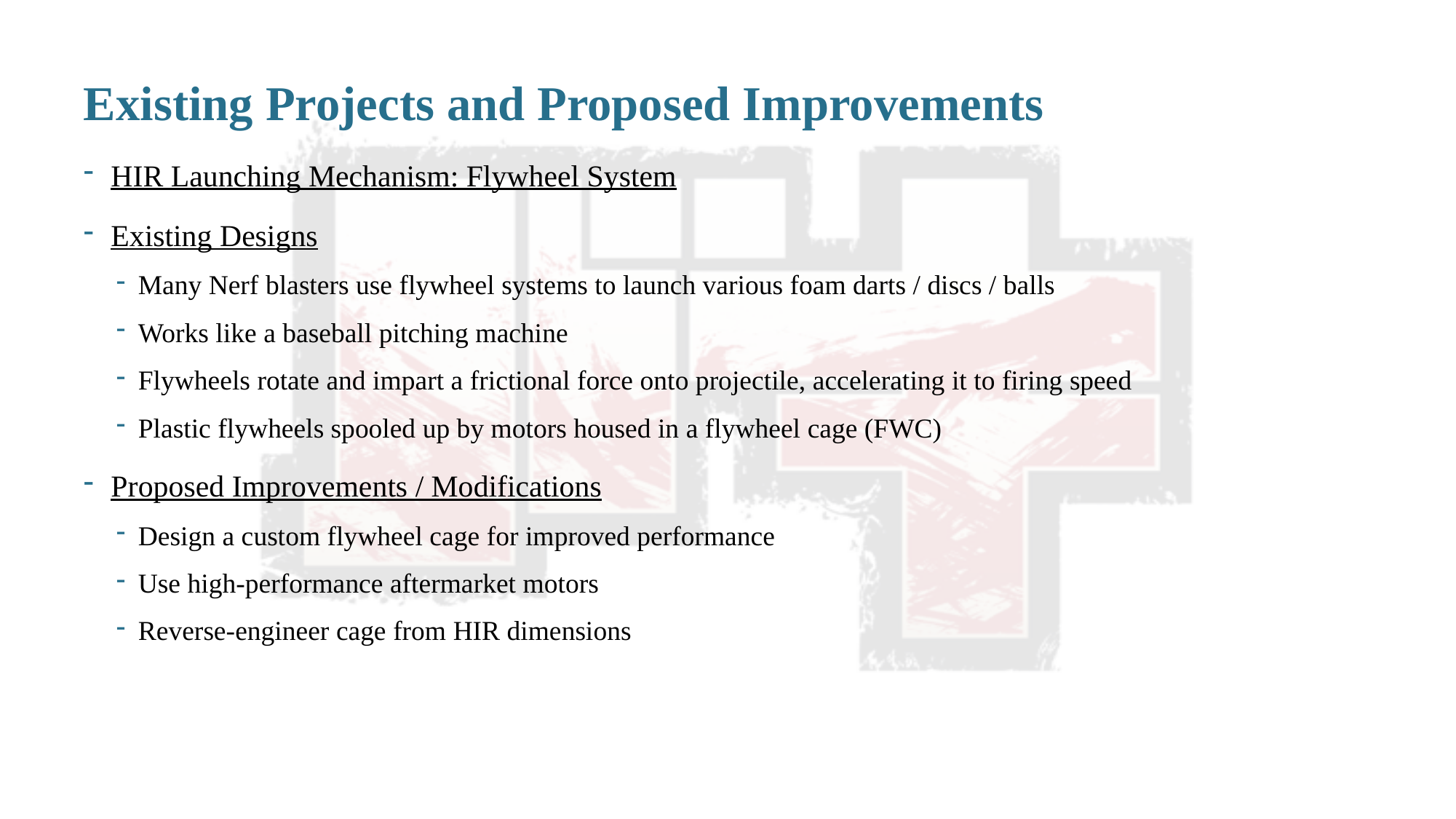

# Existing Projects and Proposed Improvements
HIR Launching Mechanism: Flywheel System
Existing Designs
Many Nerf blasters use flywheel systems to launch various foam darts / discs / balls
Works like a baseball pitching machine
Flywheels rotate and impart a frictional force onto projectile, accelerating it to firing speed
Plastic flywheels spooled up by motors housed in a flywheel cage (FWC)
Proposed Improvements / Modifications
Design a custom flywheel cage for improved performance
Use high-performance aftermarket motors
Reverse-engineer cage from HIR dimensions